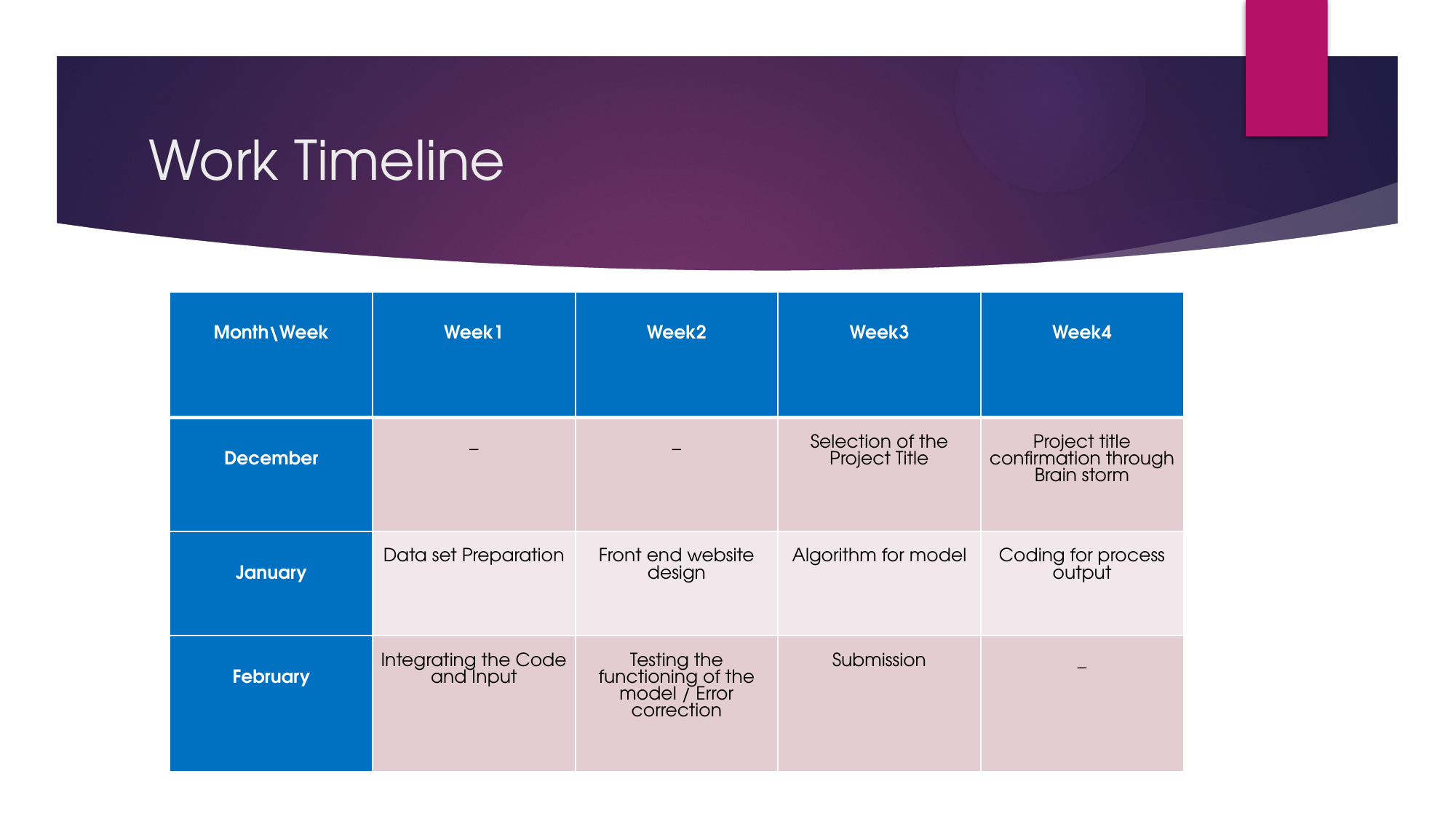

# Work Timeline
| Month\Week | Week1 | Week2 | Week3 | Week4 |
| --- | --- | --- | --- | --- |
| December | \_ | \_ | Selection of the Project Title | Project title confirmation through Brain storm |
| January | Data set Preparation | Front end website design | Algorithm for model | Coding for process output |
| February | Integrating the Code and Input | Testing the functioning of the model / Error correction | Submission | \_ |